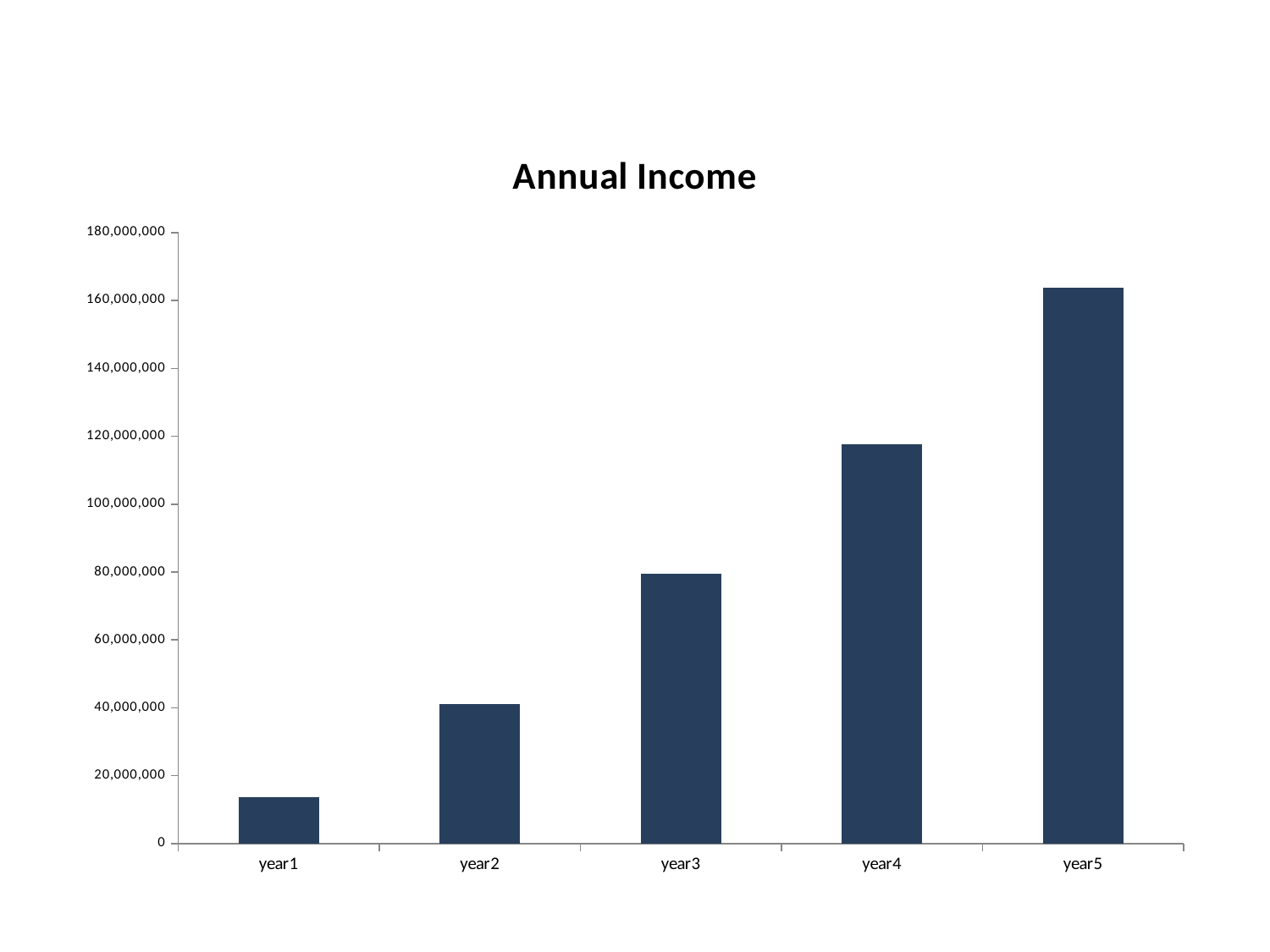

### Chart: Annual Income

| Category | income |
|---|---|
| year1 | 13601668.399999995 |
| year2 | 41037935.0 |
| year3 | 79472082.79999985 |
| year4 | 117741039.20000032 |
| year5 | 163757886.99999985 |